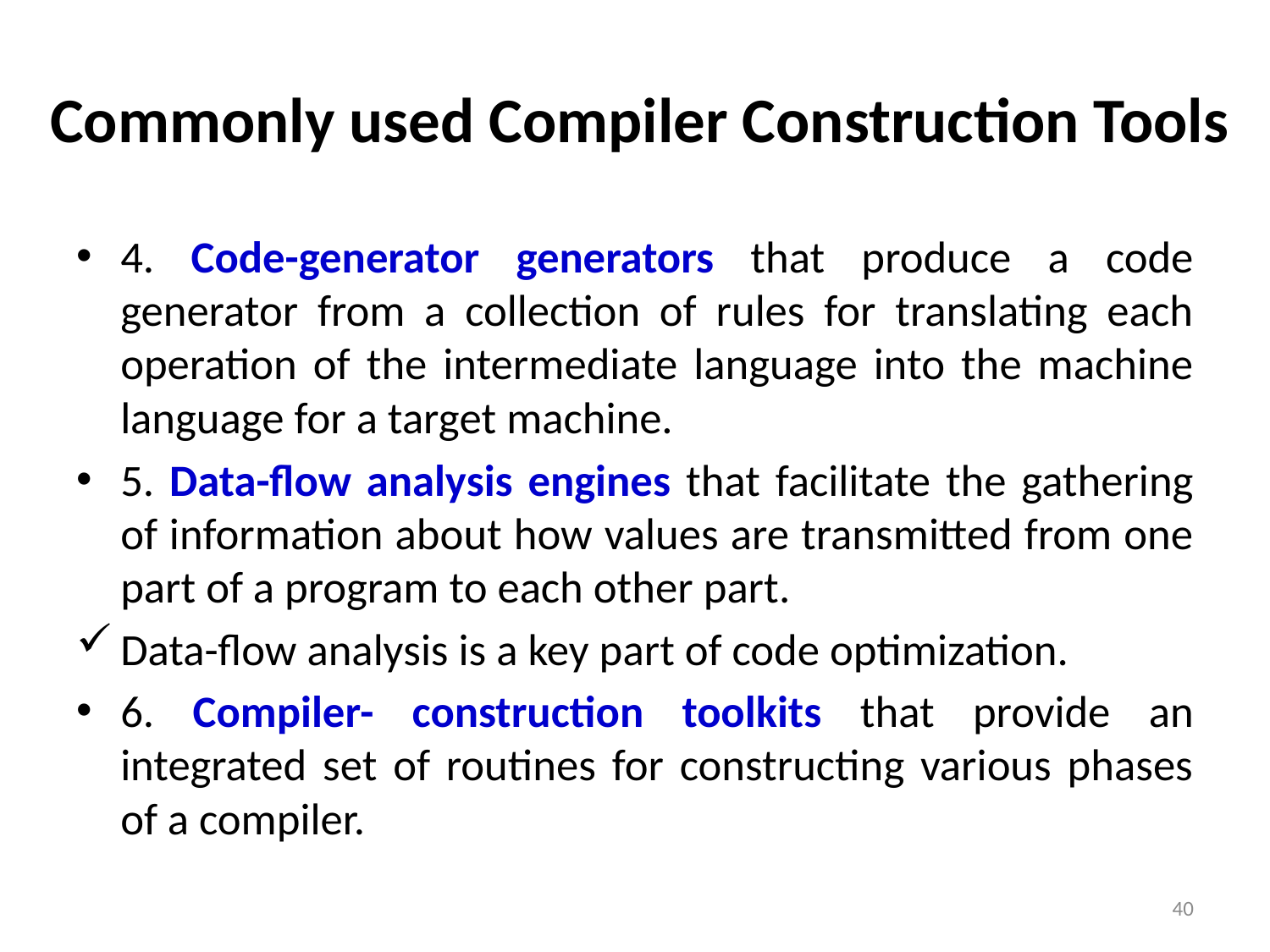

# Commonly used Compiler Construction Tools
4. Code-generator generators that produce a code generator from a collection of rules for translating each operation of the intermediate language into the machine language for a target machine.
5. Data-flow analysis engines that facilitate the gathering of information about how values are transmitted from one part of a program to each other part.
Data-flow analysis is a key part of code optimization.
6. Compiler- construction toolkits that provide an integrated set of routines for constructing various phases of a compiler.

40